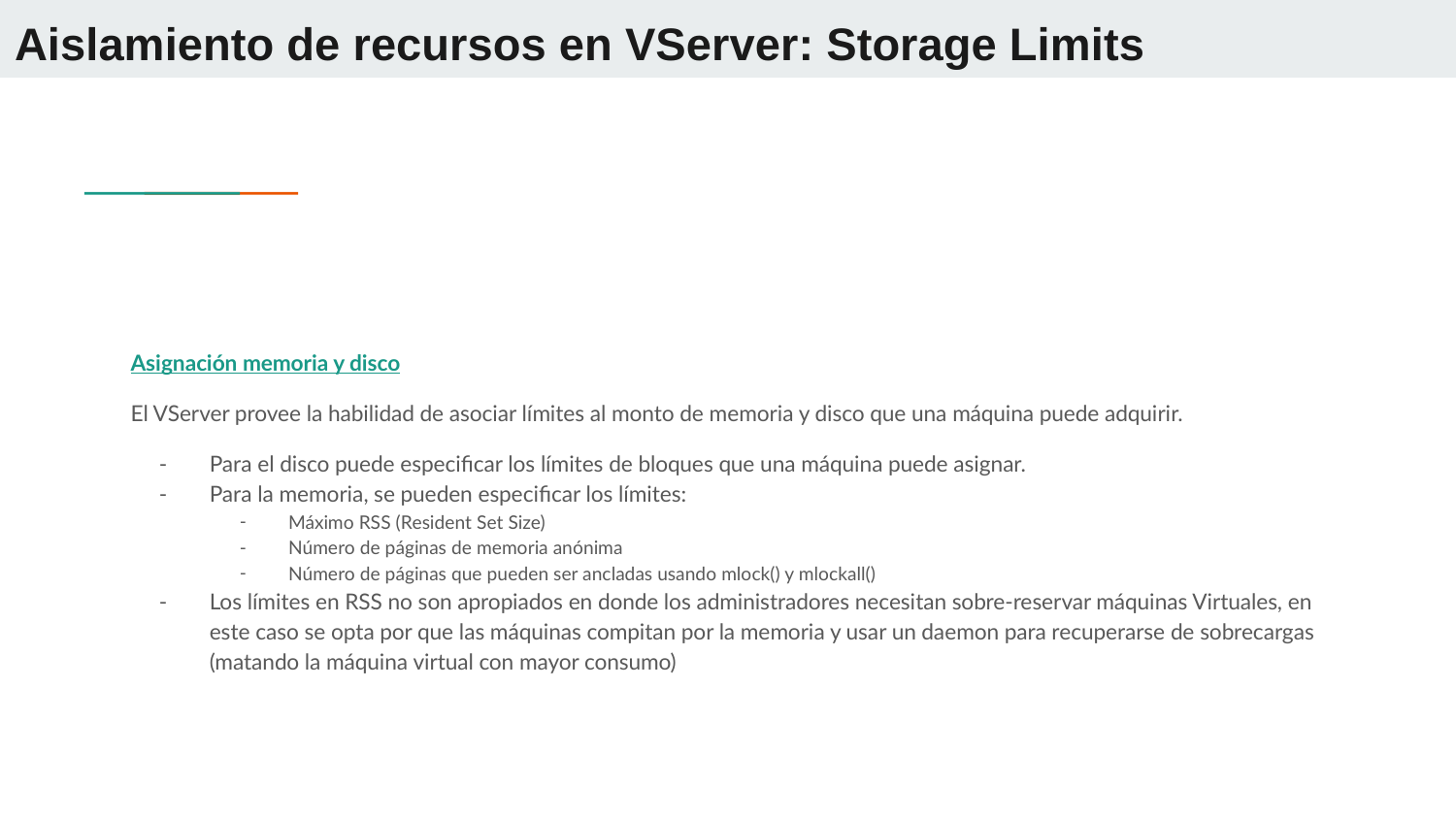

# Aislamiento de recursos en VServer: Storage Limits
Asignación memoria y disco
El VServer provee la habilidad de asociar límites al monto de memoria y disco que una máquina puede adquirir.
Para el disco puede especificar los límites de bloques que una máquina puede asignar.
Para la memoria, se pueden especificar los límites:
Máximo RSS (Resident Set Size)
Número de páginas de memoria anónima
Número de páginas que pueden ser ancladas usando mlock() y mlockall()
Los límites en RSS no son apropiados en donde los administradores necesitan sobre-reservar máquinas Virtuales, en este caso se opta por que las máquinas compitan por la memoria y usar un daemon para recuperarse de sobrecargas (matando la máquina virtual con mayor consumo)